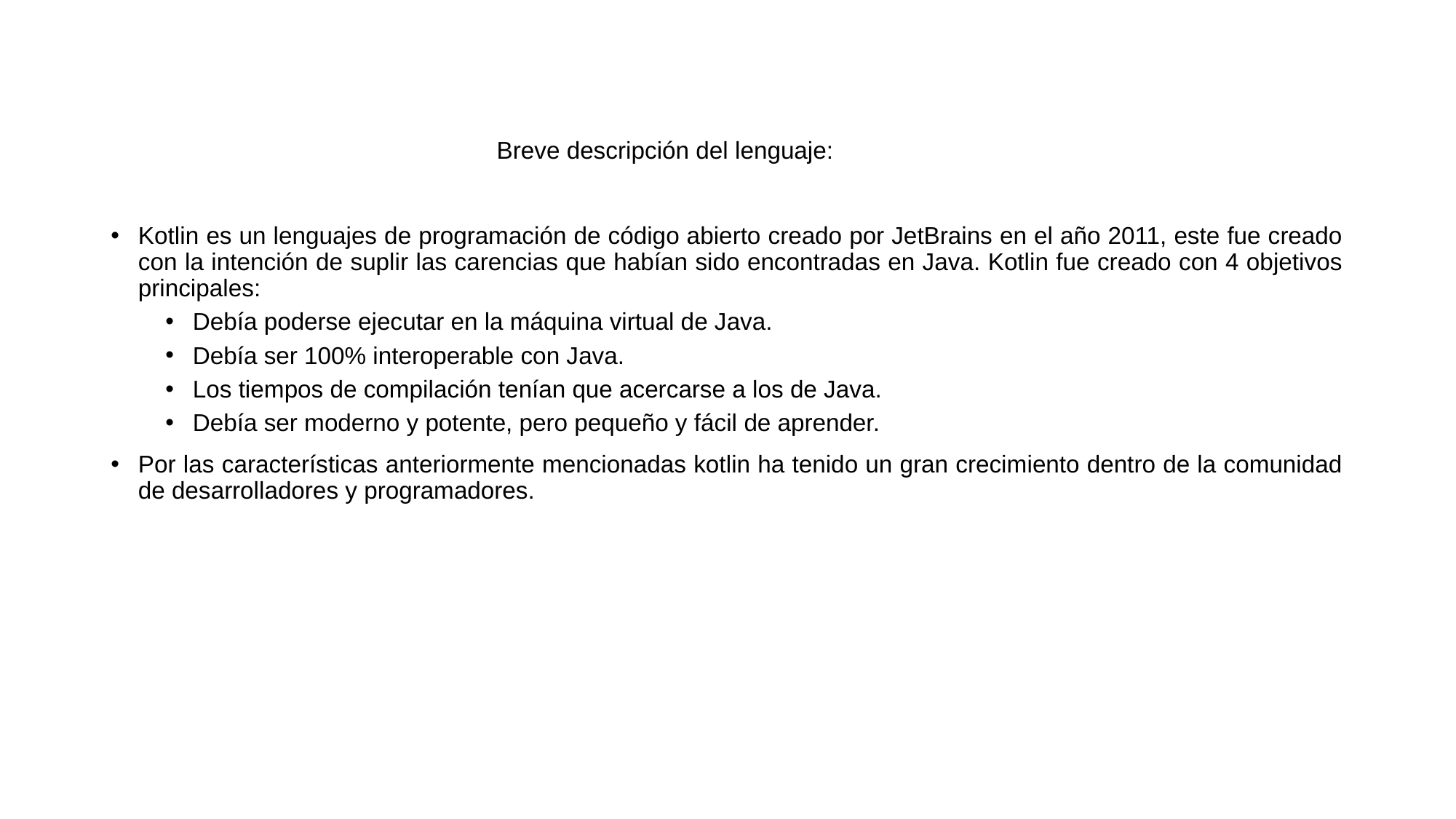

# Breve descripción del lenguaje:
Kotlin es un lenguajes de programación de código abierto creado por JetBrains en el año 2011, este fue creado con la intención de suplir las carencias que habían sido encontradas en Java. Kotlin fue creado con 4 objetivos principales:
Debía poderse ejecutar en la máquina virtual de Java.
Debía ser 100% interoperable con Java.
Los tiempos de compilación tenían que acercarse a los de Java.
Debía ser moderno y potente, pero pequeño y fácil de aprender.
Por las características anteriormente mencionadas kotlin ha tenido un gran crecimiento dentro de la comunidad de desarrolladores y programadores.